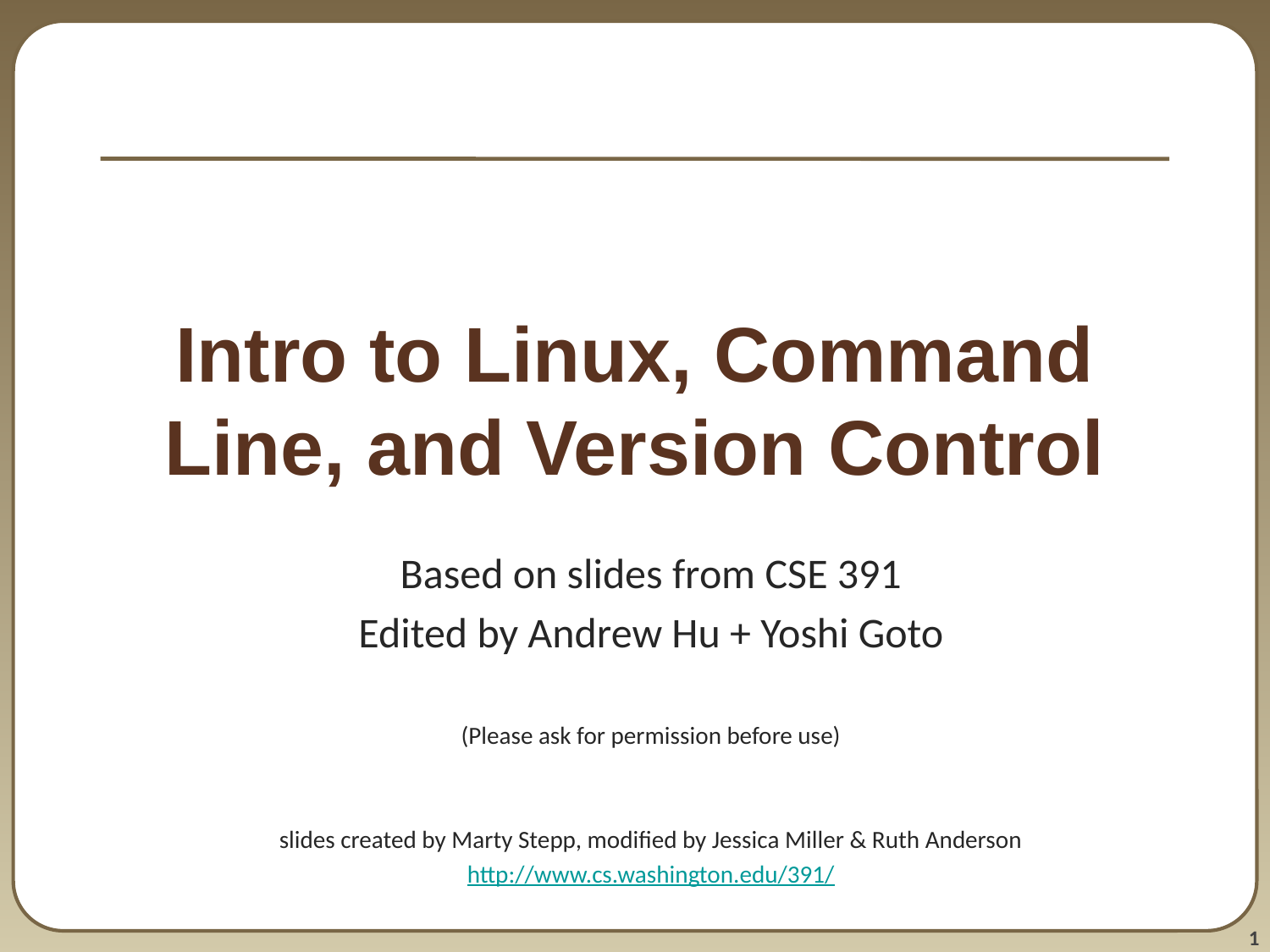

# Intro to Linux, Command Line, and Version Control
Based on slides from CSE 391
Edited by Andrew Hu + Yoshi Goto

(Please ask for permission before use)

slides created by Marty Stepp, modified by Jessica Miller & Ruth Anderson
http://www.cs.washington.edu/391/